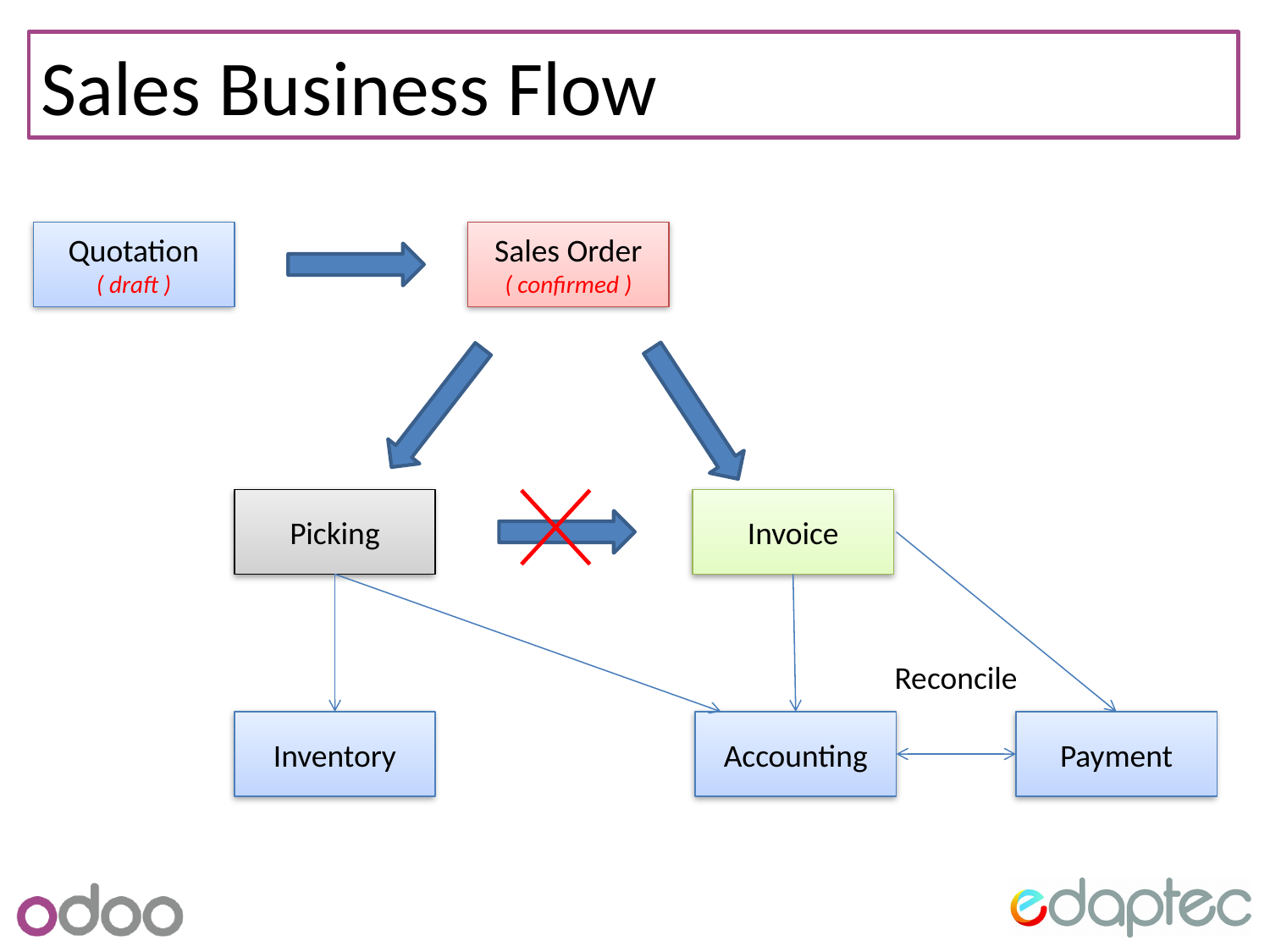

# Sales Business Flow
Quotation
( draft )
Sales Order
( confirmed )

Picking
Invoice

Reconcile
Inventory
Accounting
Payment